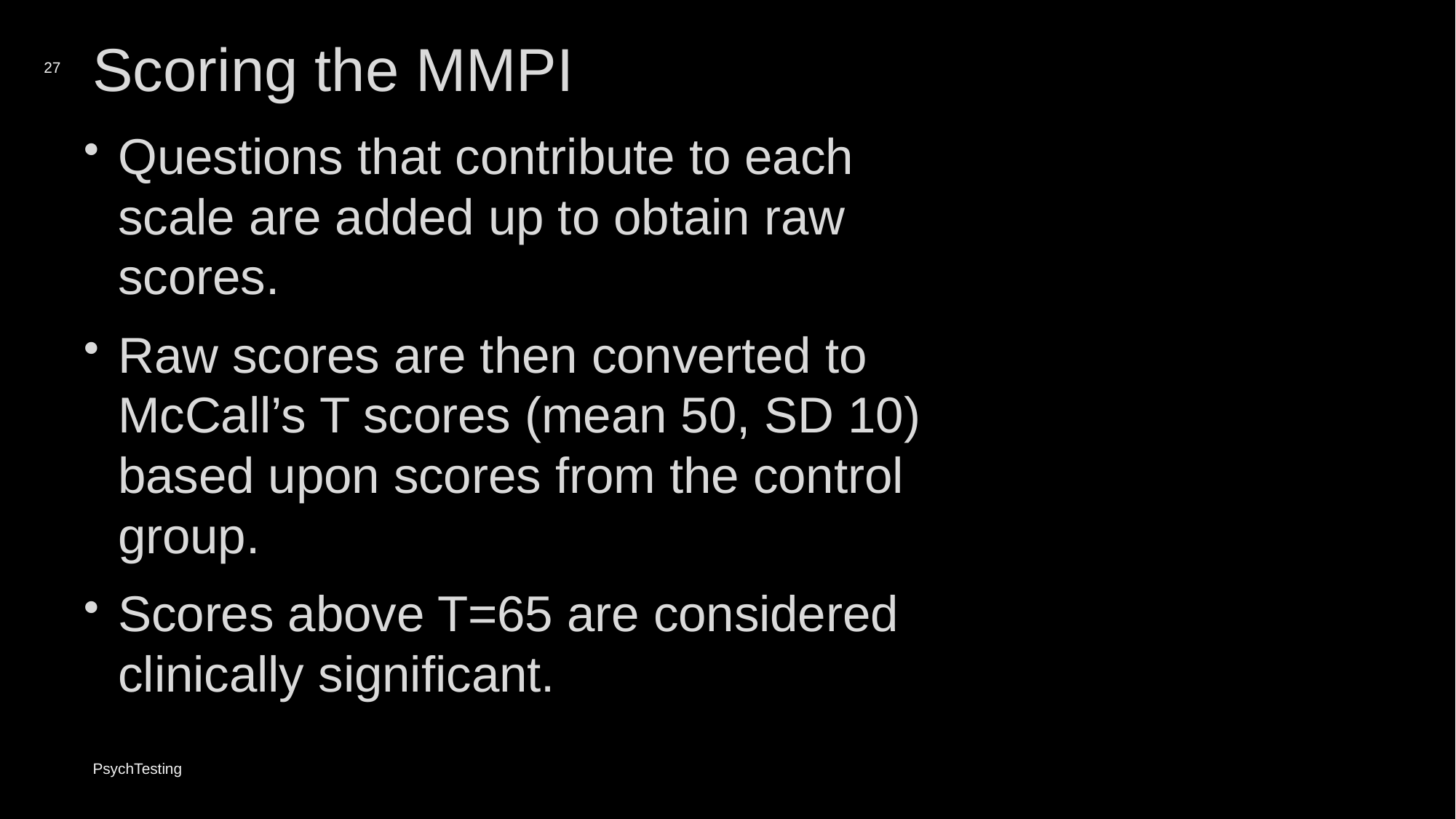

# Scoring the MMPI
27
Questions that contribute to each scale are added up to obtain raw scores.
Raw scores are then converted to McCall’s T scores (mean 50, SD 10) based upon scores from the control group.
Scores above T=65 are considered clinically significant.
PsychTesting